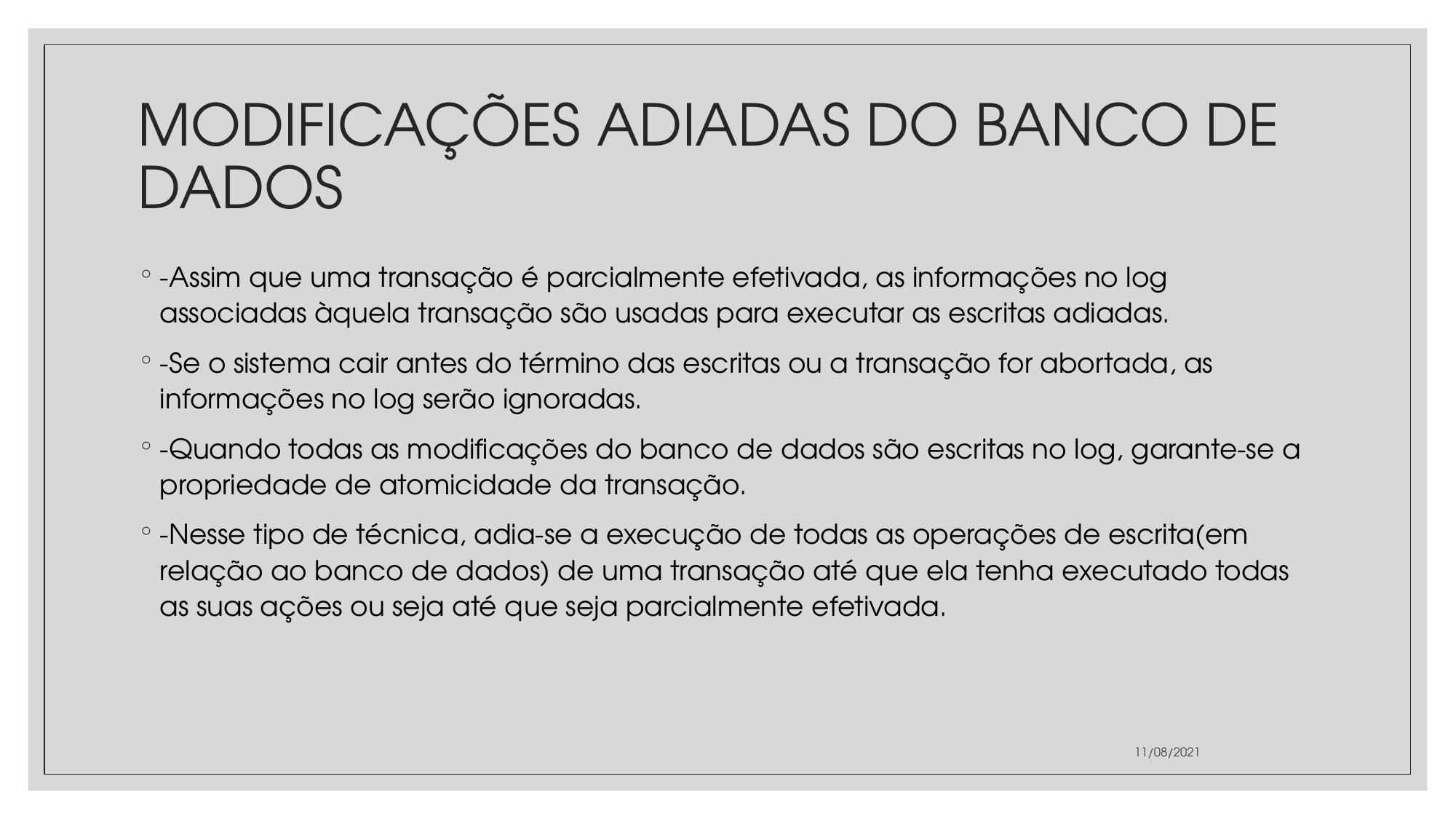

# MODIFICAÇÕES ADIADAS DO BANCO DE DADOS
-Assim que uma transação é parcialmente efetivada, as informações no log associadas àquela transação são usadas para executar as escritas adiadas.
-Se o sistema cair antes do término das escritas ou a transação for abortada, as informações no log serão ignoradas.
-Quando todas as modificações do banco de dados são escritas no log, garante-se a propriedade de atomicidade da transação.
-Nesse tipo de técnica, adia-se a execução de todas as operações de escrita(em relação ao banco de dados) de uma transação até que ela tenha executado todas as suas ações ou seja até que seja parcialmente efetivada.
11/08/2021